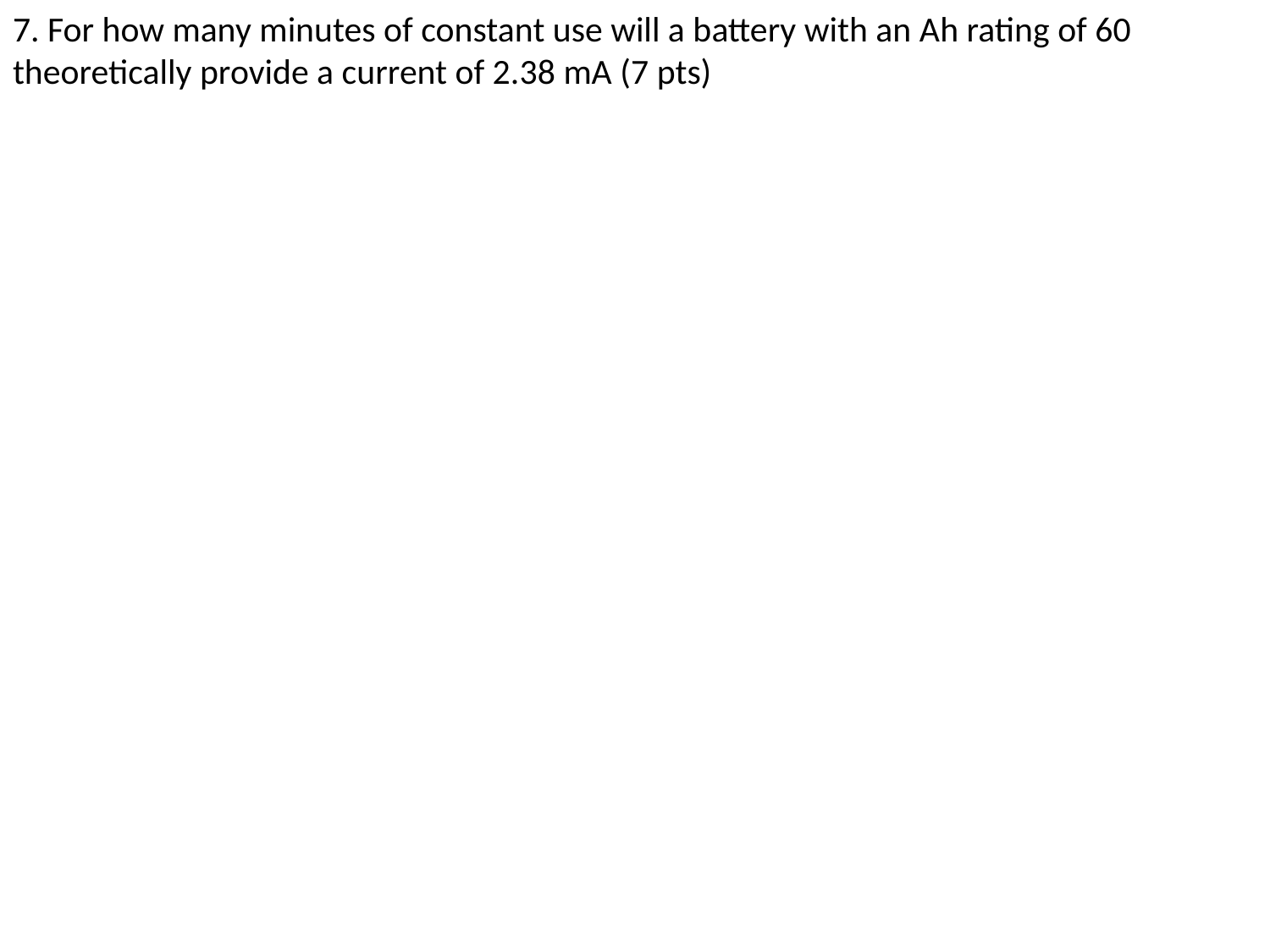

7. For how many minutes of constant use will a battery with an Ah rating of 60 theoretically provide a current of 2.38 mA (7 pts)